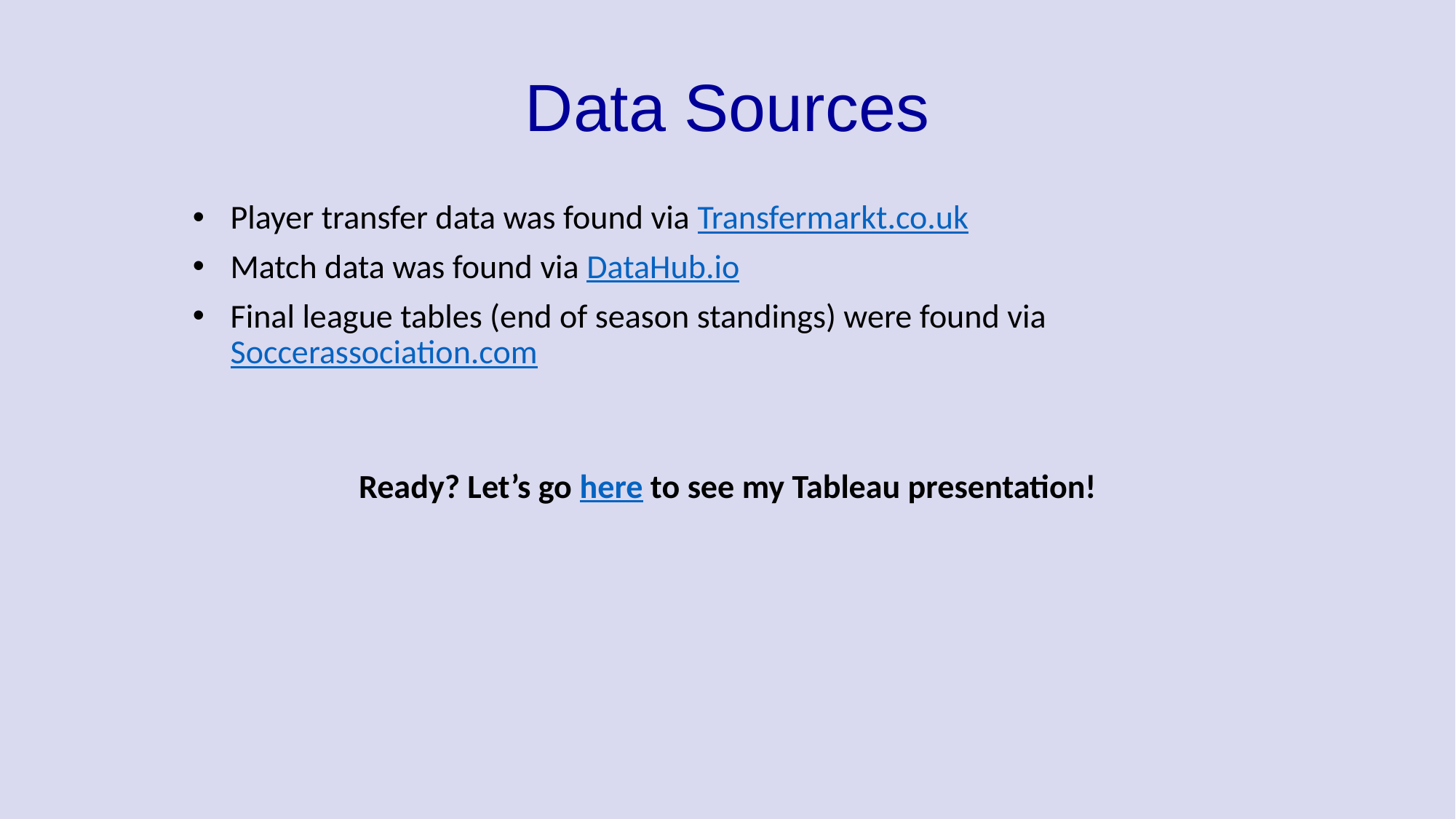

# Data Sources
Player transfer data was found via Transfermarkt.co.uk
Match data was found via DataHub.io
Final league tables (end of season standings) were found via Soccerassociation.com

Ready? Let’s go here to see my Tableau presentation!